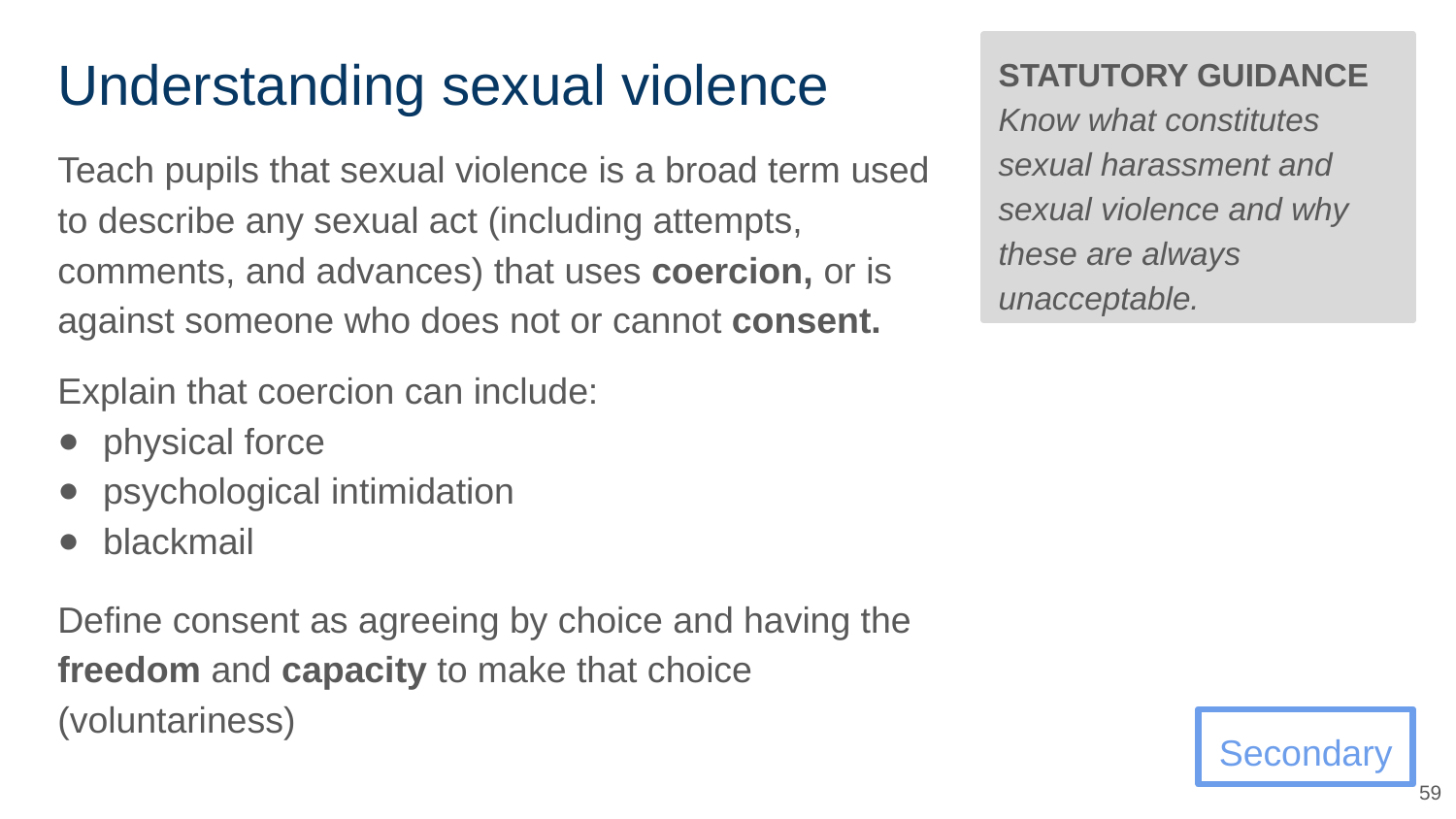

STATUTORY GUIDANCE
Know what constitutes sexual harassment and sexual violence and why these are always unacceptable.
# Understanding sexual violence
Teach pupils that sexual violence is a broad term used to describe any sexual act (including attempts, comments, and advances) that uses coercion, or is against someone who does not or cannot consent.
Explain that coercion can include:
physical force
psychological intimidation
blackmail

Define consent as agreeing by choice and having the freedom and capacity to make that choice (voluntariness)

Secondary
59